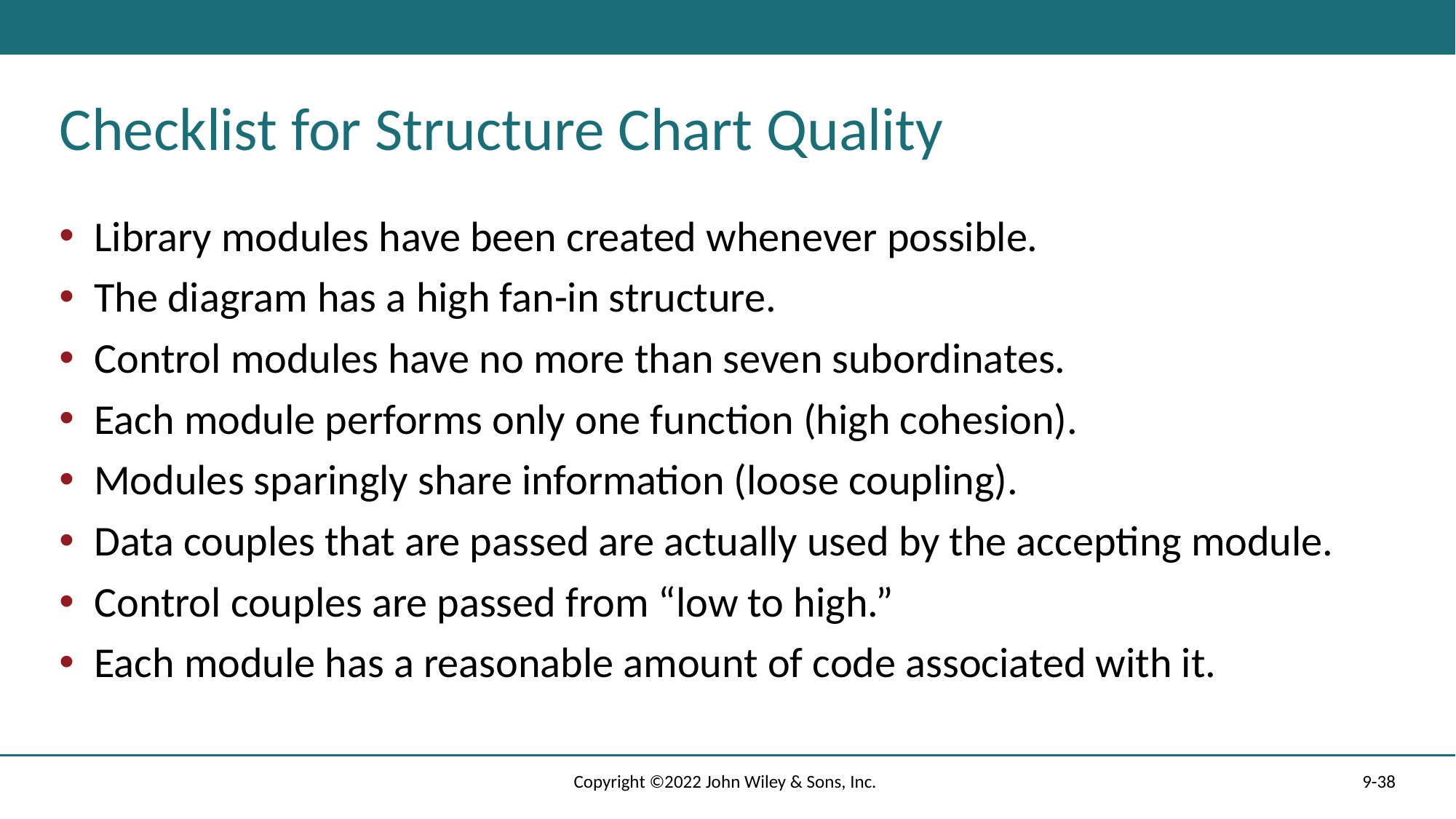

# Checklist for Structure Chart Quality
Library modules have been created whenever possible.
The diagram has a high fan-in structure.
Control modules have no more than seven subordinates.
Each module performs only one function (high cohesion).
Modules sparingly share information (loose coupling).
Data couples that are passed are actually used by the accepting module.
Control couples are passed from “low to high.”
Each module has a reasonable amount of code associated with it.
Copyright ©2022 John Wiley & Sons, Inc.
9-38